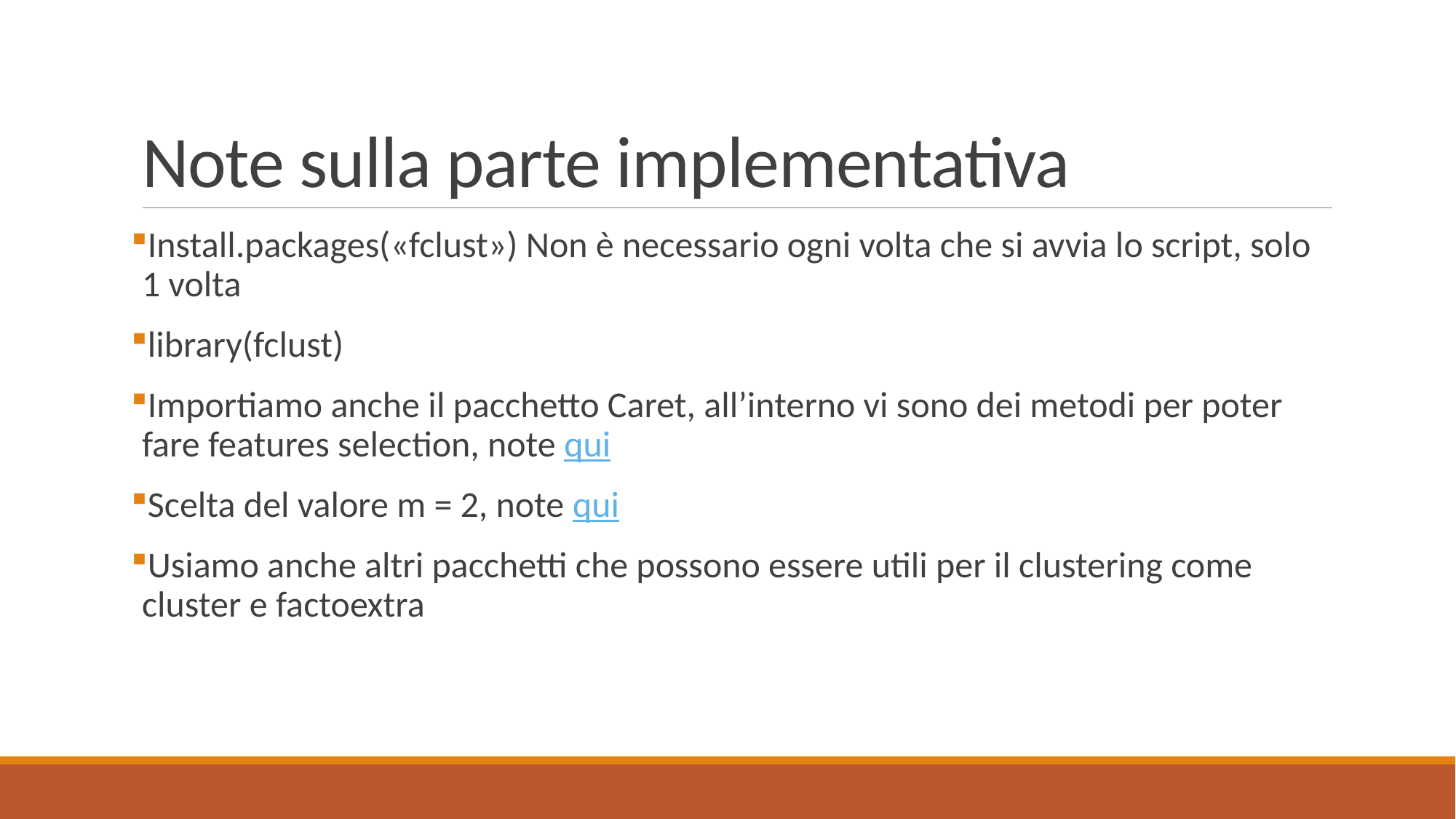

# Note sulla parte implementativa
Install.packages(«fclust») Non è necessario ogni volta che si avvia lo script, solo 1 volta
library(fclust)
Importiamo anche il pacchetto Caret, all’interno vi sono dei metodi per poter fare features selection, note qui
Scelta del valore m = 2, note qui
Usiamo anche altri pacchetti che possono essere utili per il clustering come cluster e factoextra